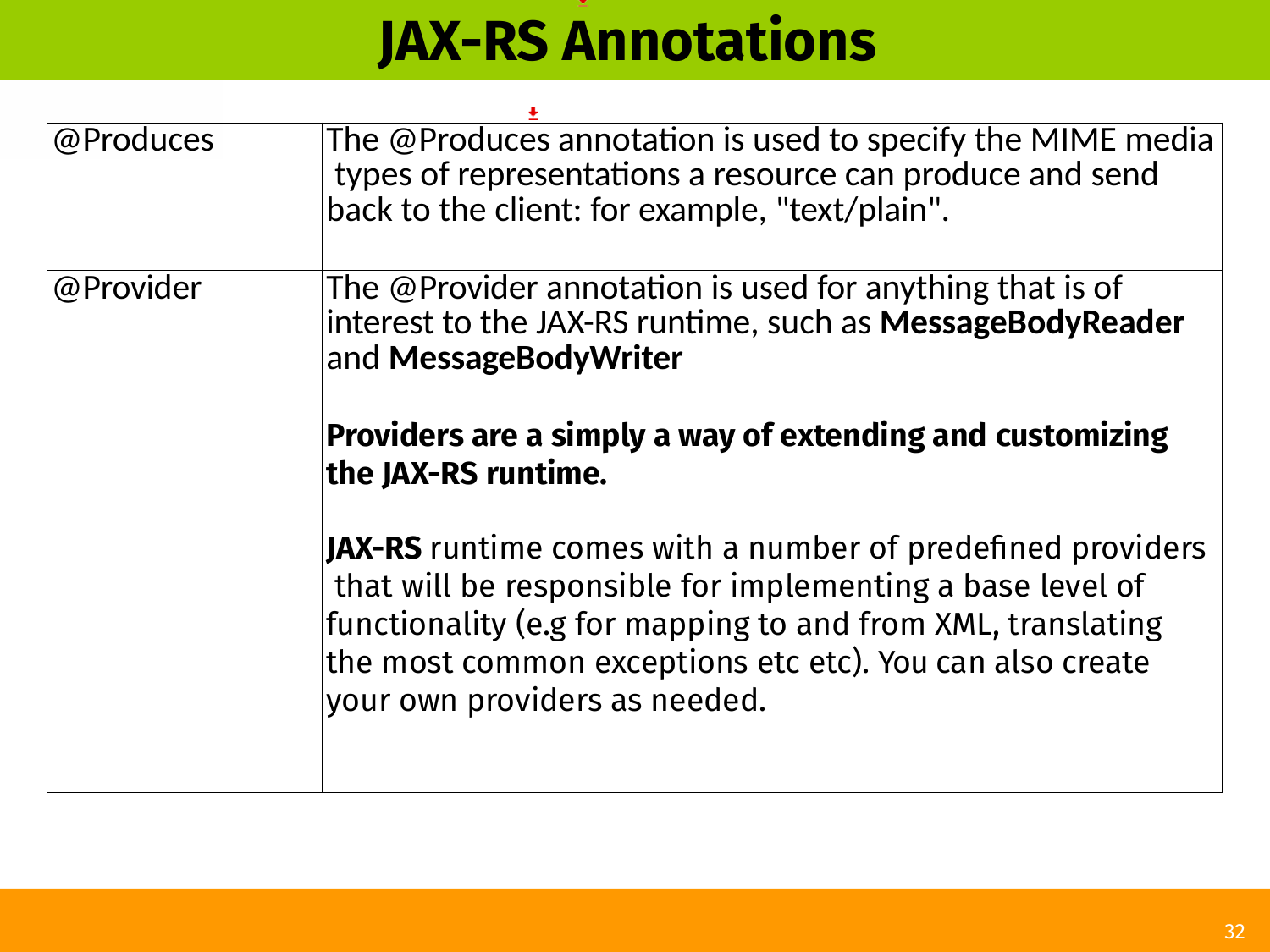

# JAX-RS Annotations
| @Produces | The @Produces annotation is used to specify the MIME media types of representations a resource can produce and send back to the client: for example, "text/plain". |
| --- | --- |
| @Provider | The @Provider annotation is used for anything that is of interest to the JAX-RS runtime, such as MessageBodyReader and MessageBodyWriter Providers are a simply a way of extending and customizing the JAX-RS runtime. JAX-RS runtime comes with a number of predefined providers that will be responsible for implementing a base level of functionality (e.g for mapping to and from XML, translating the most common exceptions etc etc). You can also create your own providers as needed. |
32